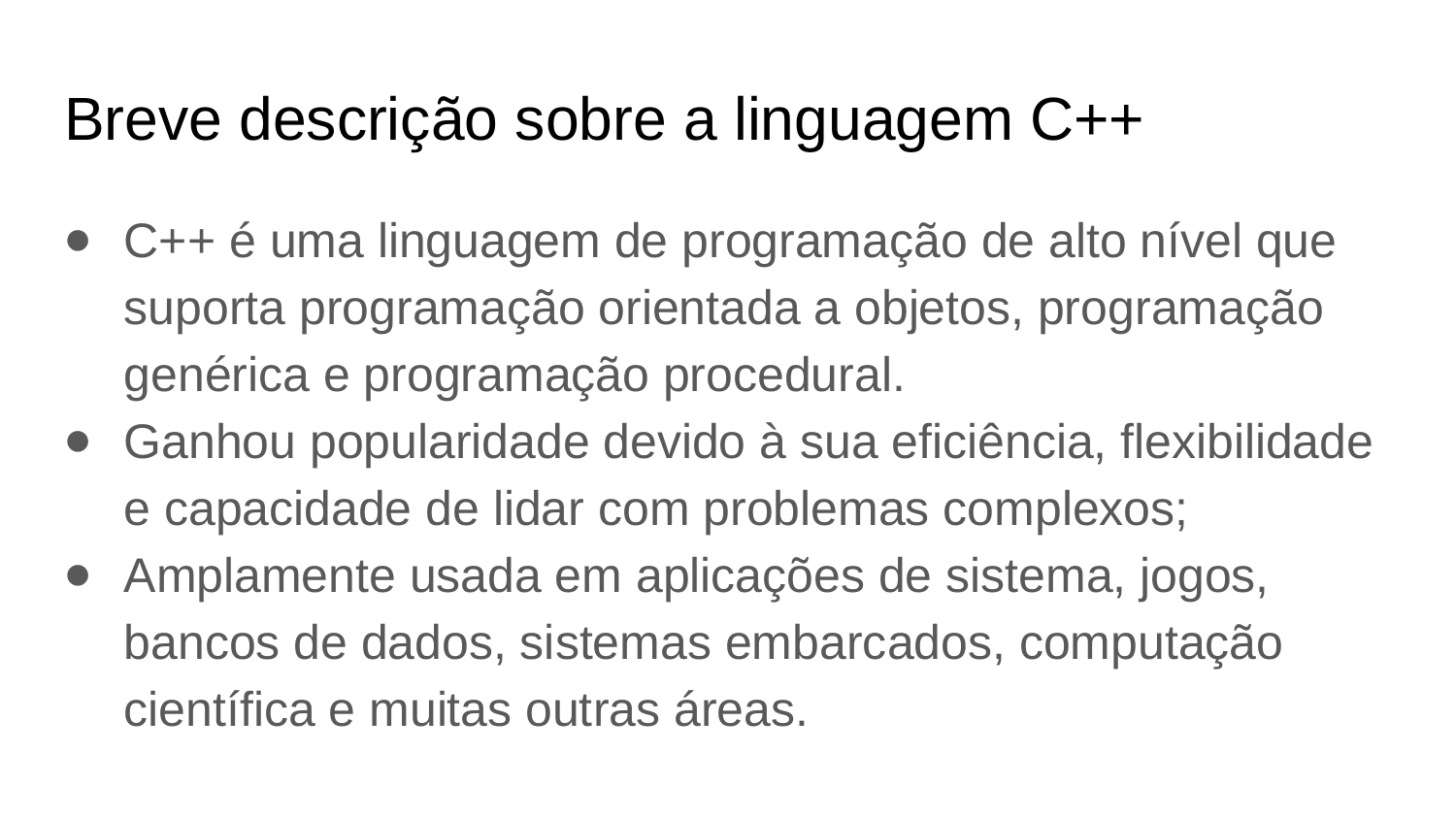

# Breve descrição sobre a linguagem C++

C++ é uma linguagem de programação de alto nível que suporta programação orientada a objetos, programação genérica e programação procedural.
Ganhou popularidade devido à sua eficiência, flexibilidade e capacidade de lidar com problemas complexos;
Amplamente usada em aplicações de sistema, jogos, bancos de dados, sistemas embarcados, computação científica e muitas outras áreas.